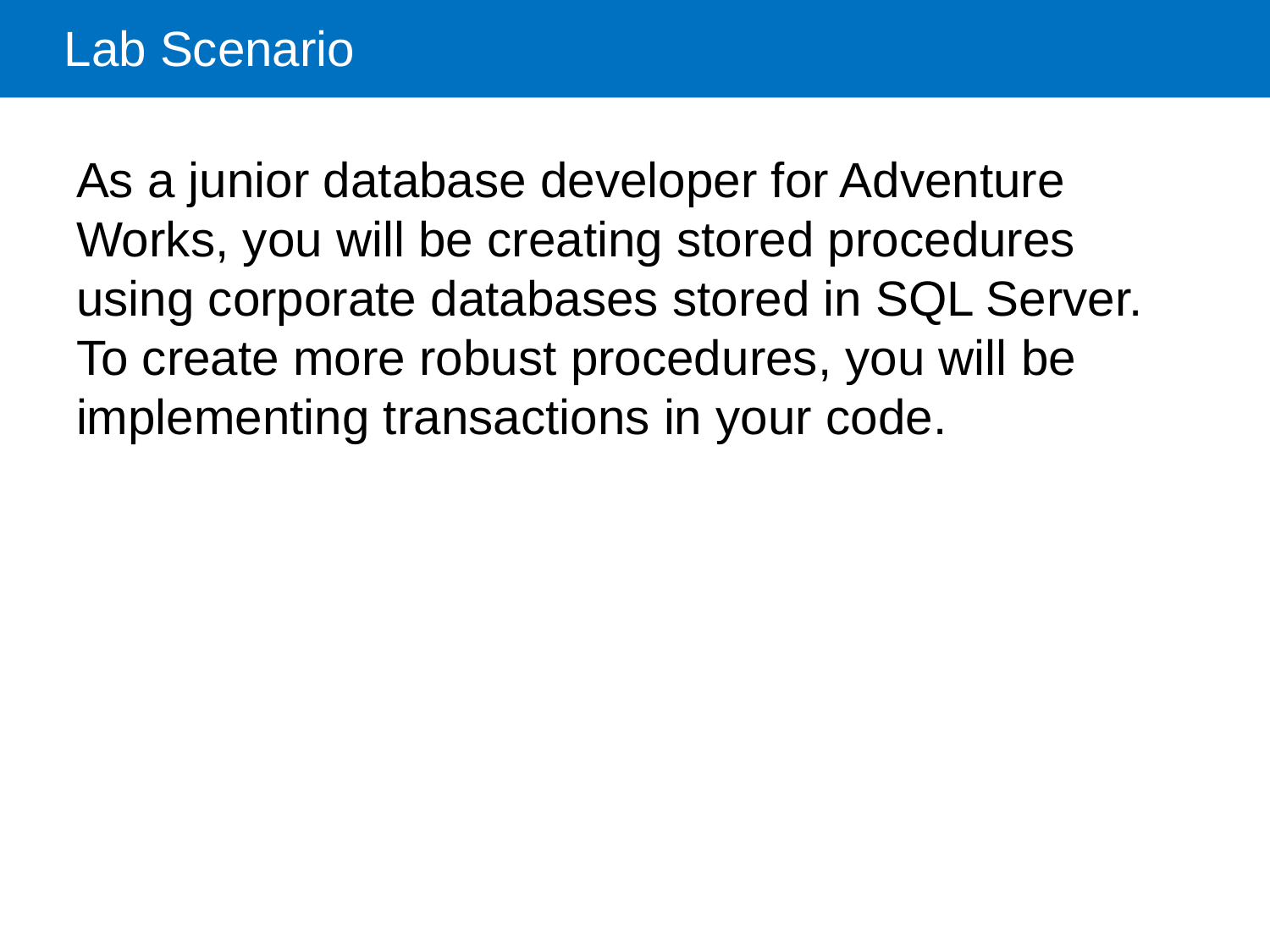

# Lab Scenario
As a junior database developer for Adventure Works, you will be creating stored procedures using corporate databases stored in SQL Server. To create more robust procedures, you will be implementing transactions in your code.